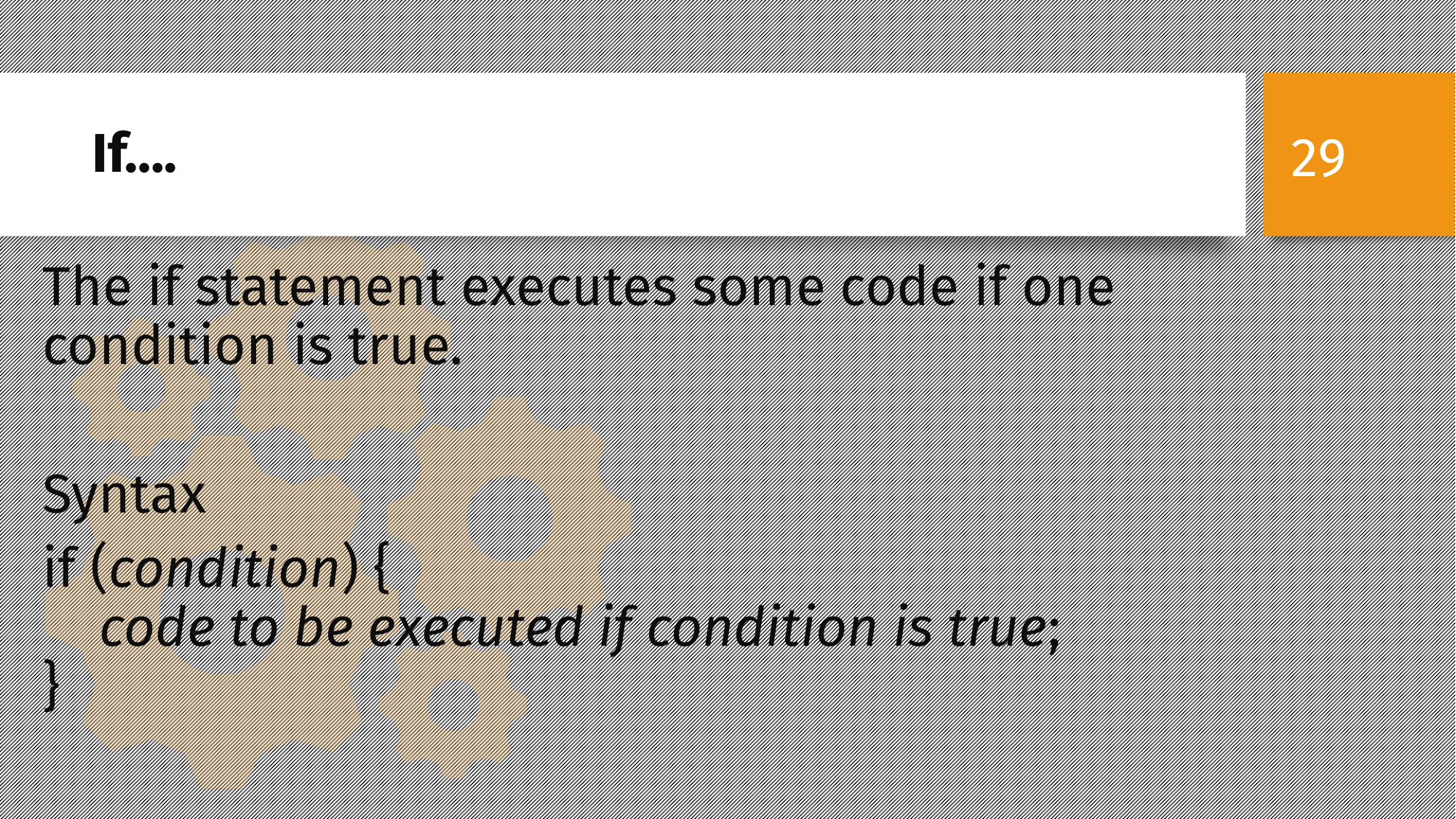

If….
29
The if statement executes some code if one condition is true.

Syntax
if (condition) {
    code to be executed if condition is true;
}